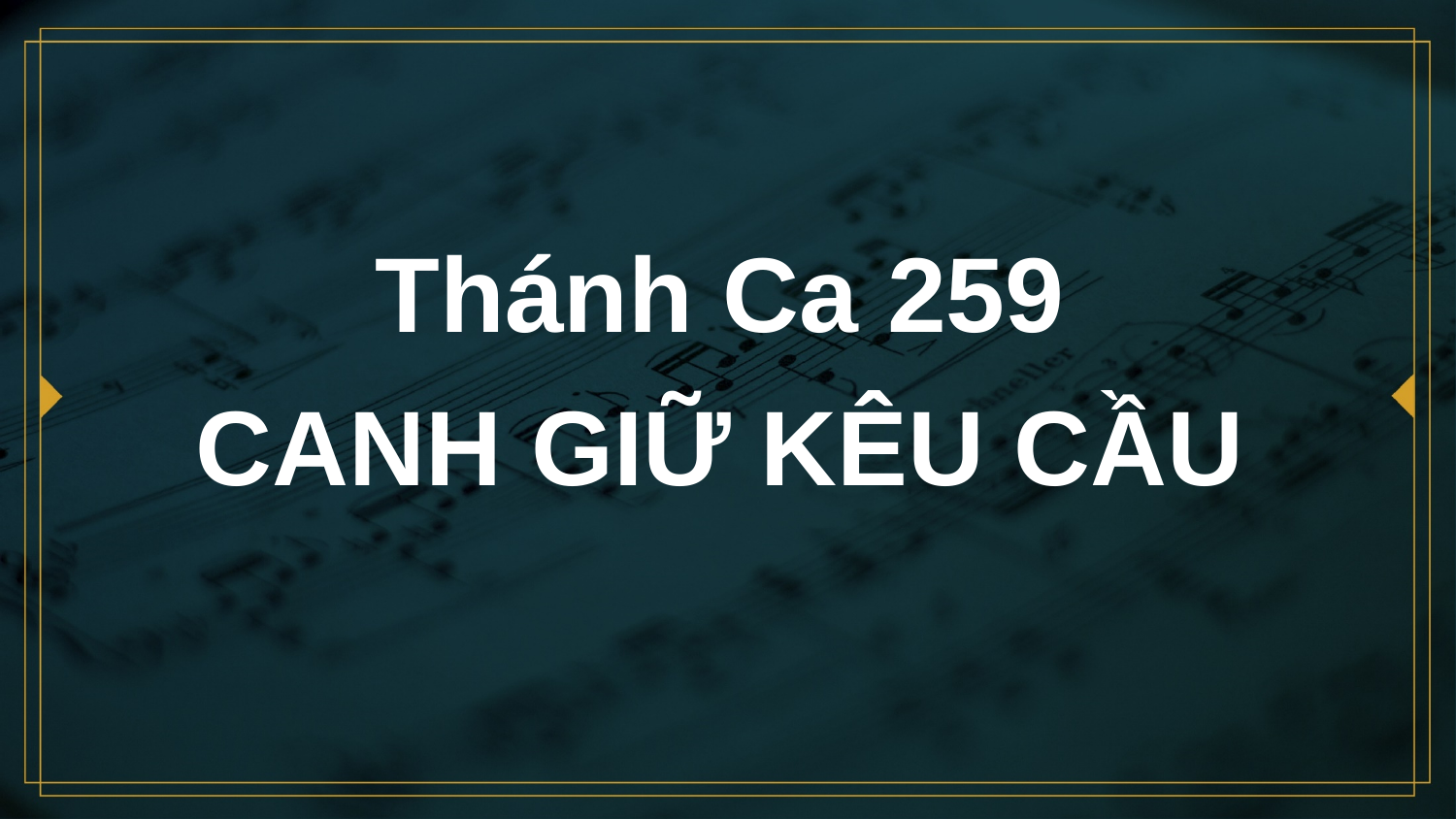

# Thánh Ca 259 CANH GIỮ KÊU CẦU